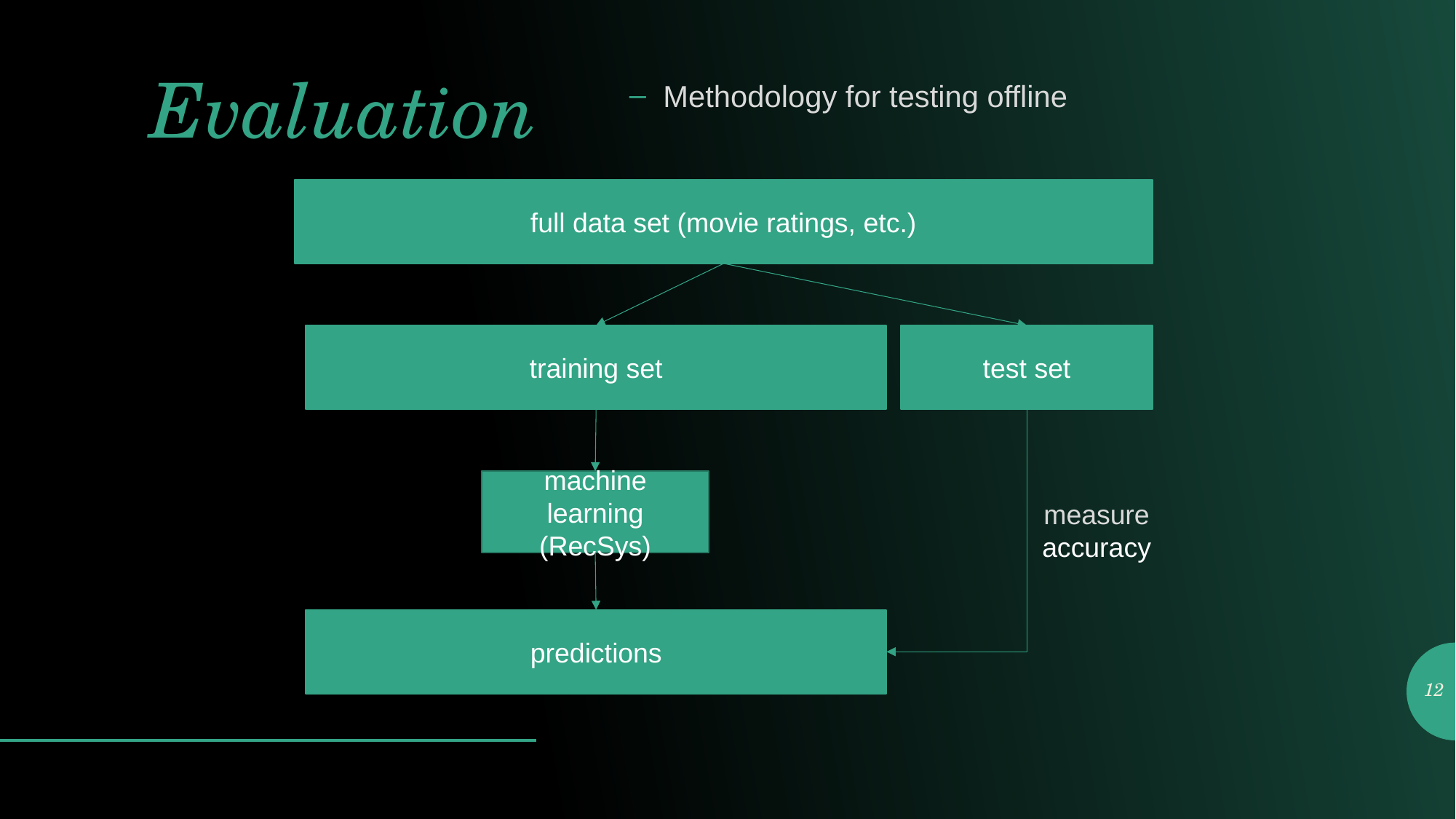

# Evaluation
Methodology for testing offline
full data set (movie ratings, etc.)
training set
test set
machine
learning (RecSys)
measure
accuracy
predictions
12